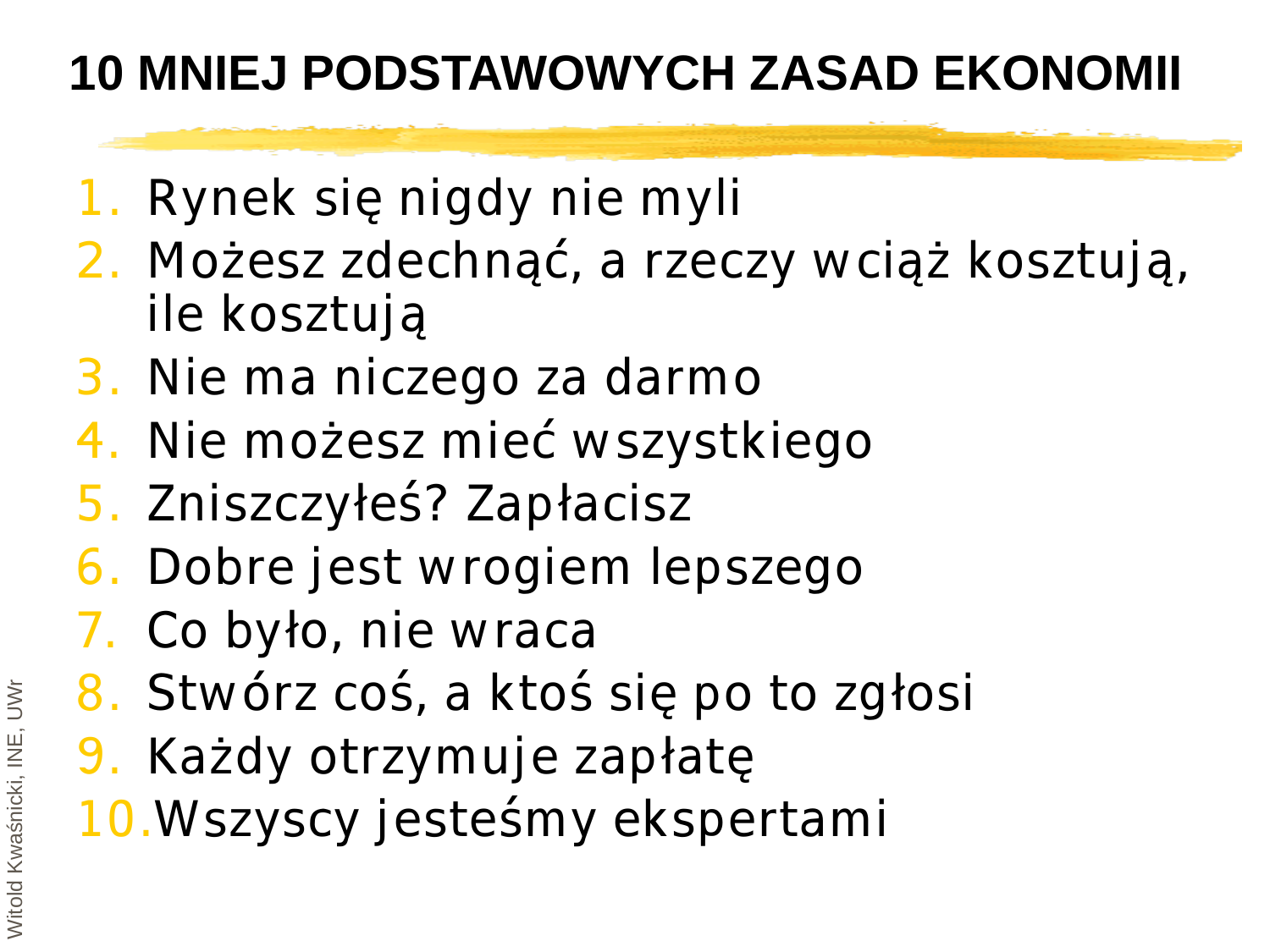

# 10 MNIEJ PODSTAWOWYCH ZASAD EKONOMII
Rynek się nigdy nie myli
Możesz zdechnąć, a rzeczy wciąż kosztują, ile kosztują
Nie ma niczego za darmo
Nie możesz mieć wszystkiego
Zniszczyłeś? Zapłacisz
Dobre jest wrogiem lepszego
Co było, nie wraca
Stwórz coś, a ktoś się po to zgłosi
Każdy otrzymuje zapłatę
Wszyscy jesteśmy ekspertami
Witold Kwaśnicki, INE, UWr